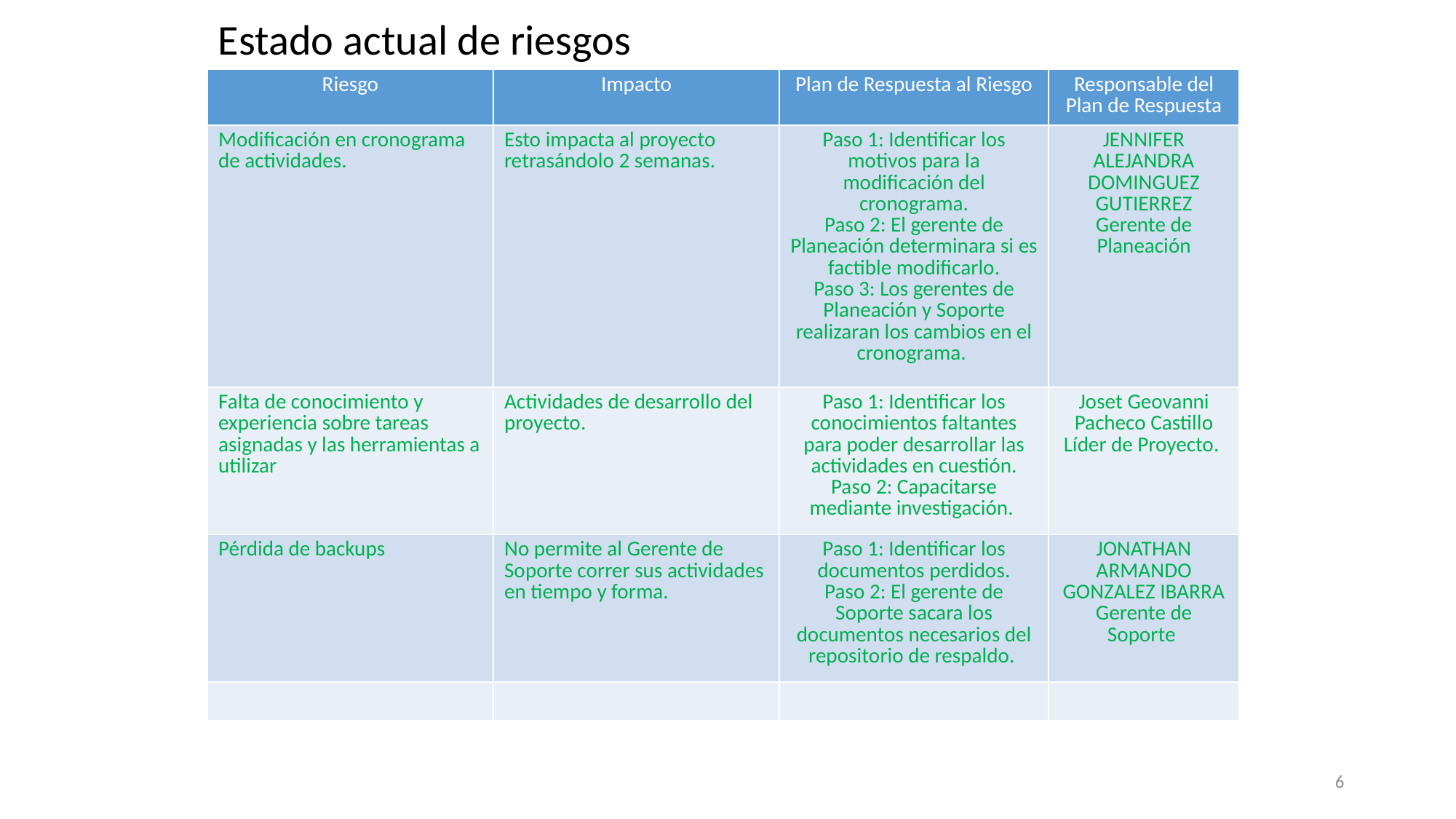

Estado actual de riesgos
| Riesgo | Impacto | Plan de Respuesta al Riesgo | Responsable del Plan de Respuesta |
| --- | --- | --- | --- |
| Modificación en cronograma de actividades. | Esto impacta al proyecto retrasándolo 2 semanas. | Paso 1: Identificar los motivos para la modificación del cronograma. Paso 2: El gerente de Planeación determinara si es factible modificarlo. Paso 3: Los gerentes de Planeación y Soporte realizaran los cambios en el cronograma. | JENNIFER ALEJANDRA DOMINGUEZ GUTIERREZ Gerente de Planeación |
| Falta de conocimiento y experiencia sobre tareas asignadas y las herramientas a utilizar | Actividades de desarrollo del proyecto. | Paso 1: Identificar los conocimientos faltantes para poder desarrollar las actividades en cuestión. Paso 2: Capacitarse mediante investigación. | Joset Geovanni Pacheco Castillo Líder de Proyecto. |
| Pérdida de backups | No permite al Gerente de Soporte correr sus actividades en tiempo y forma. | Paso 1: Identificar los documentos perdidos. Paso 2: El gerente de Soporte sacara los documentos necesarios del repositorio de respaldo. | JONATHAN ARMANDO GONZALEZ IBARRA Gerente de Soporte |
|  |  |  |  |
6